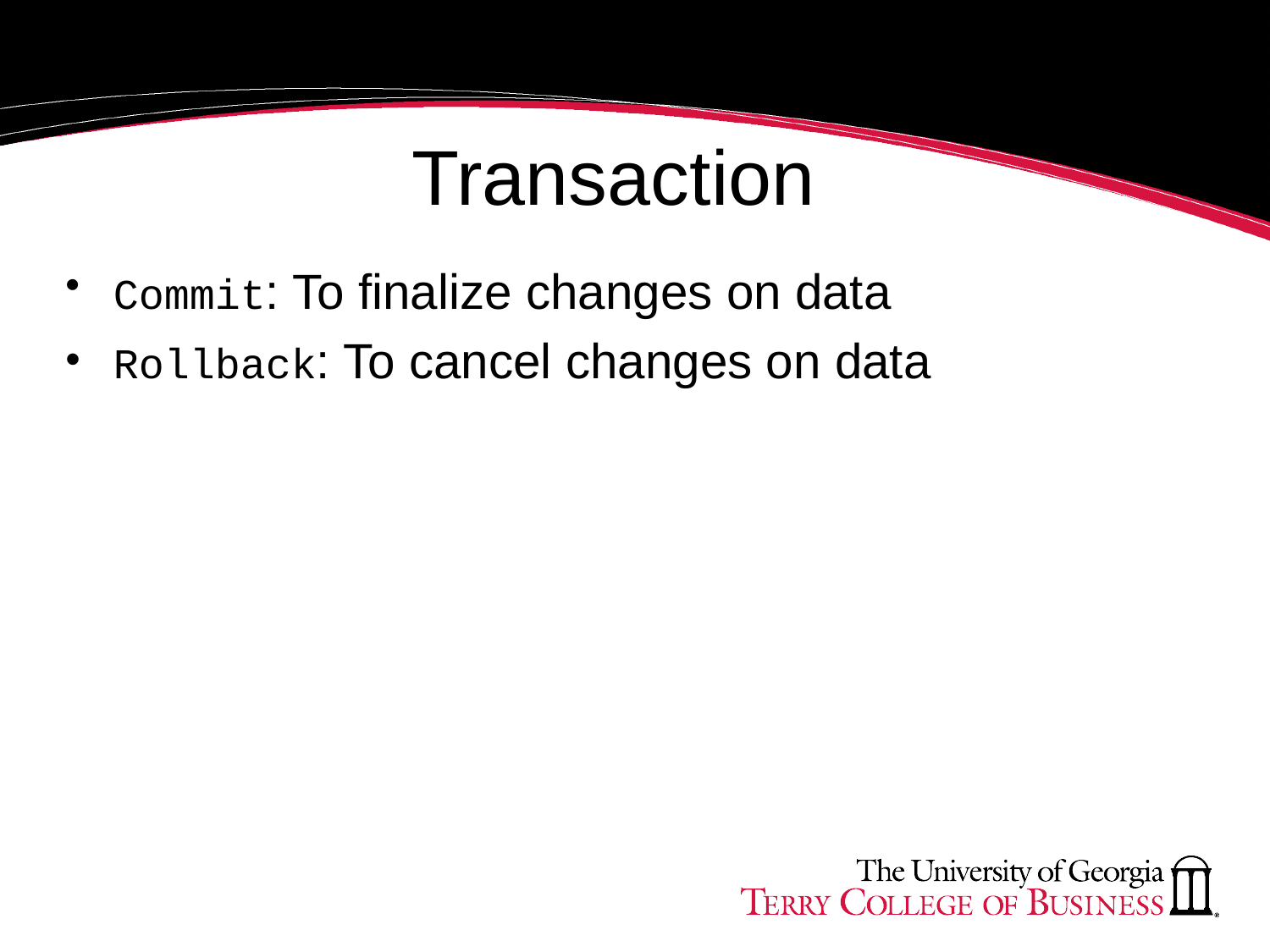

# Transaction
Commit: To finalize changes on data
Rollback: To cancel changes on data